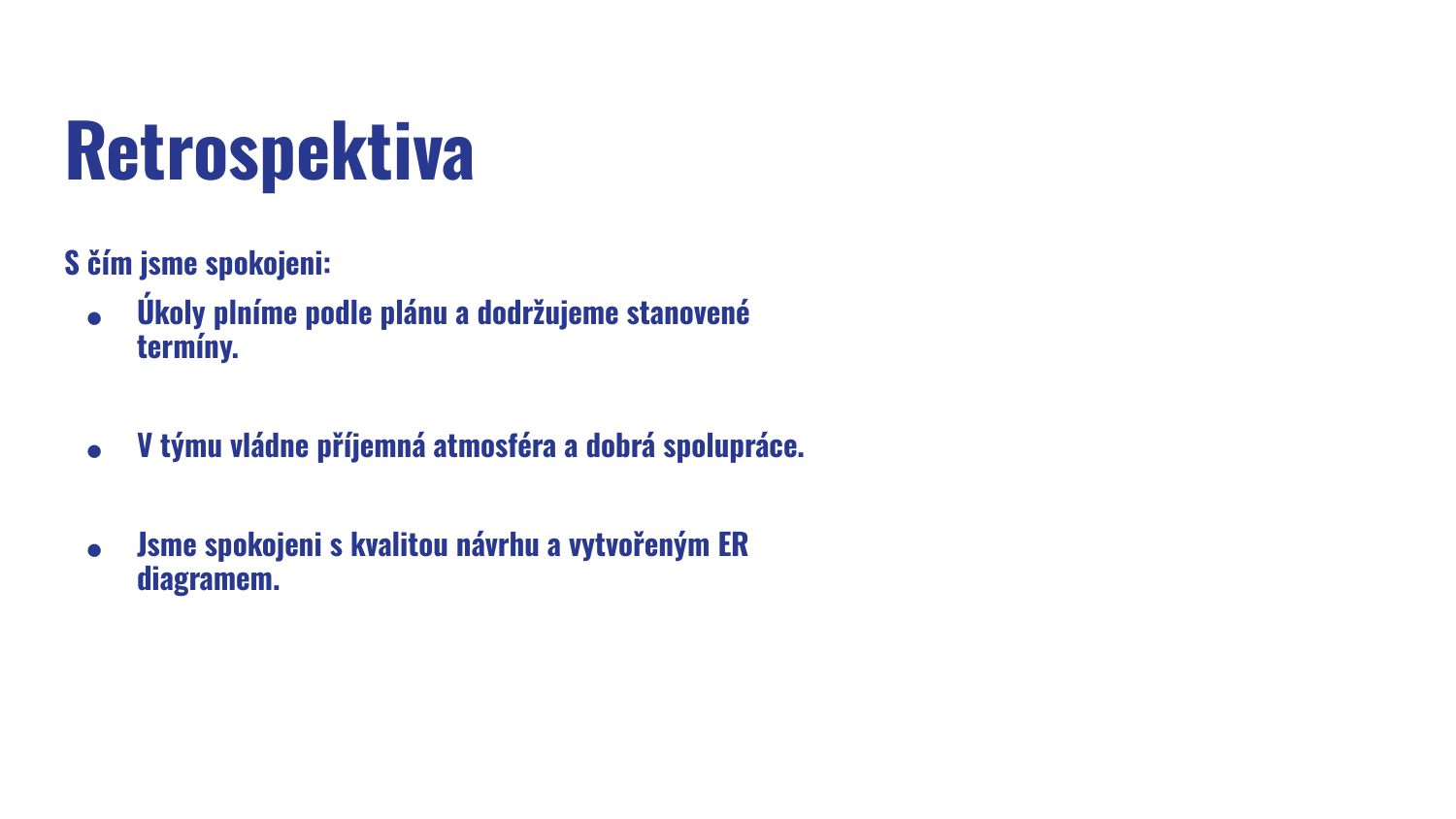

# Retrospektiva
S čím jsme spokojeni:
Úkoly plníme podle plánu a dodržujeme stanovené termíny.

V týmu vládne příjemná atmosféra a dobrá spolupráce.

Jsme spokojeni s kvalitou návrhu a vytvořeným ER diagramem.